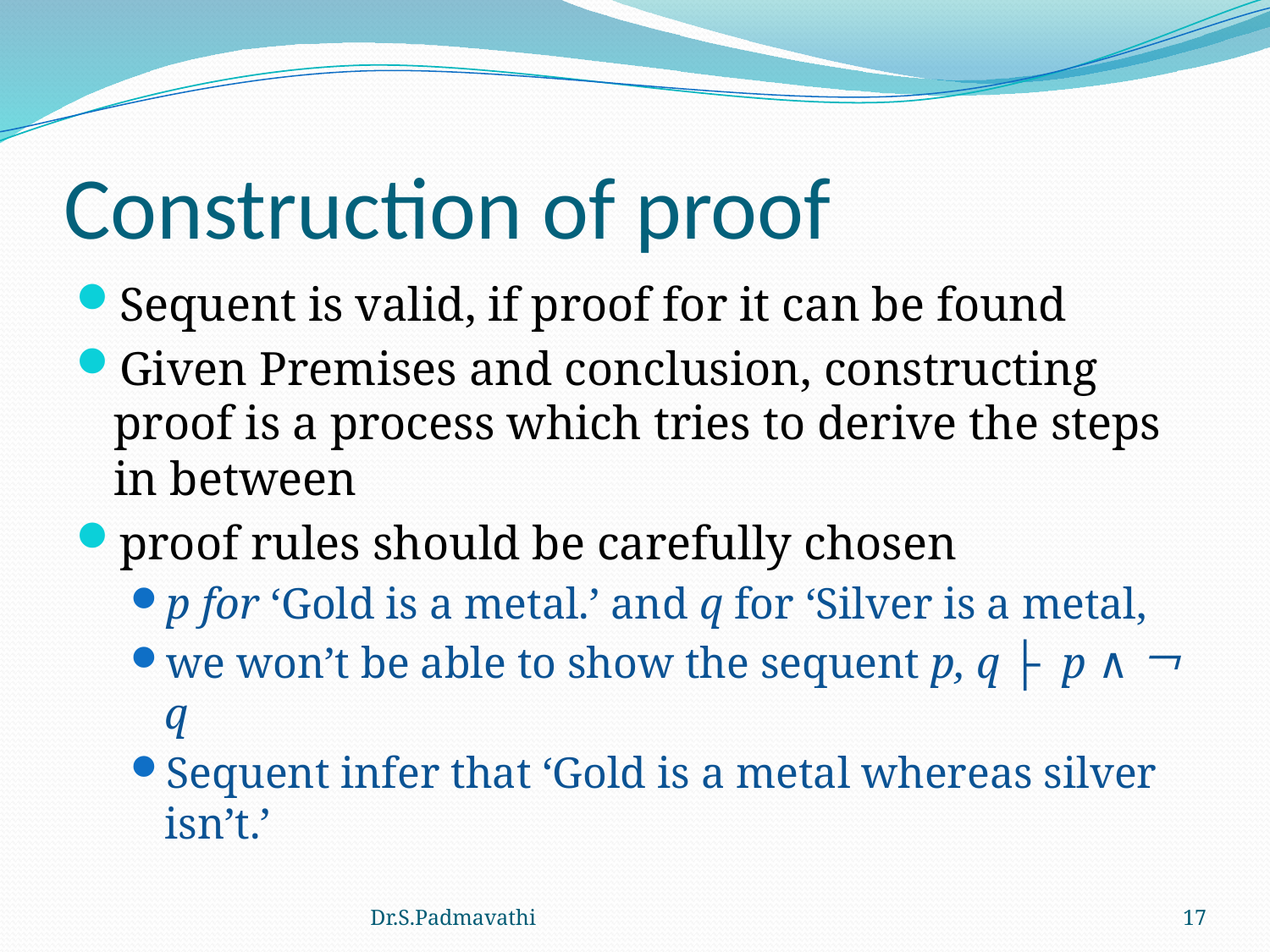

# Construction of proof
Sequent is valid, if proof for it can be found
Given Premises and conclusion, constructing proof is a process which tries to derive the steps in between
proof rules should be carefully chosen
p for ‘Gold is a metal.’ and q for ‘Silver is a metal,
we won’t be able to show the sequent p, q ├  p ∧￢q
Sequent infer that ‘Gold is a metal whereas silver isn’t.’

Dr.S.Padmavathi
17